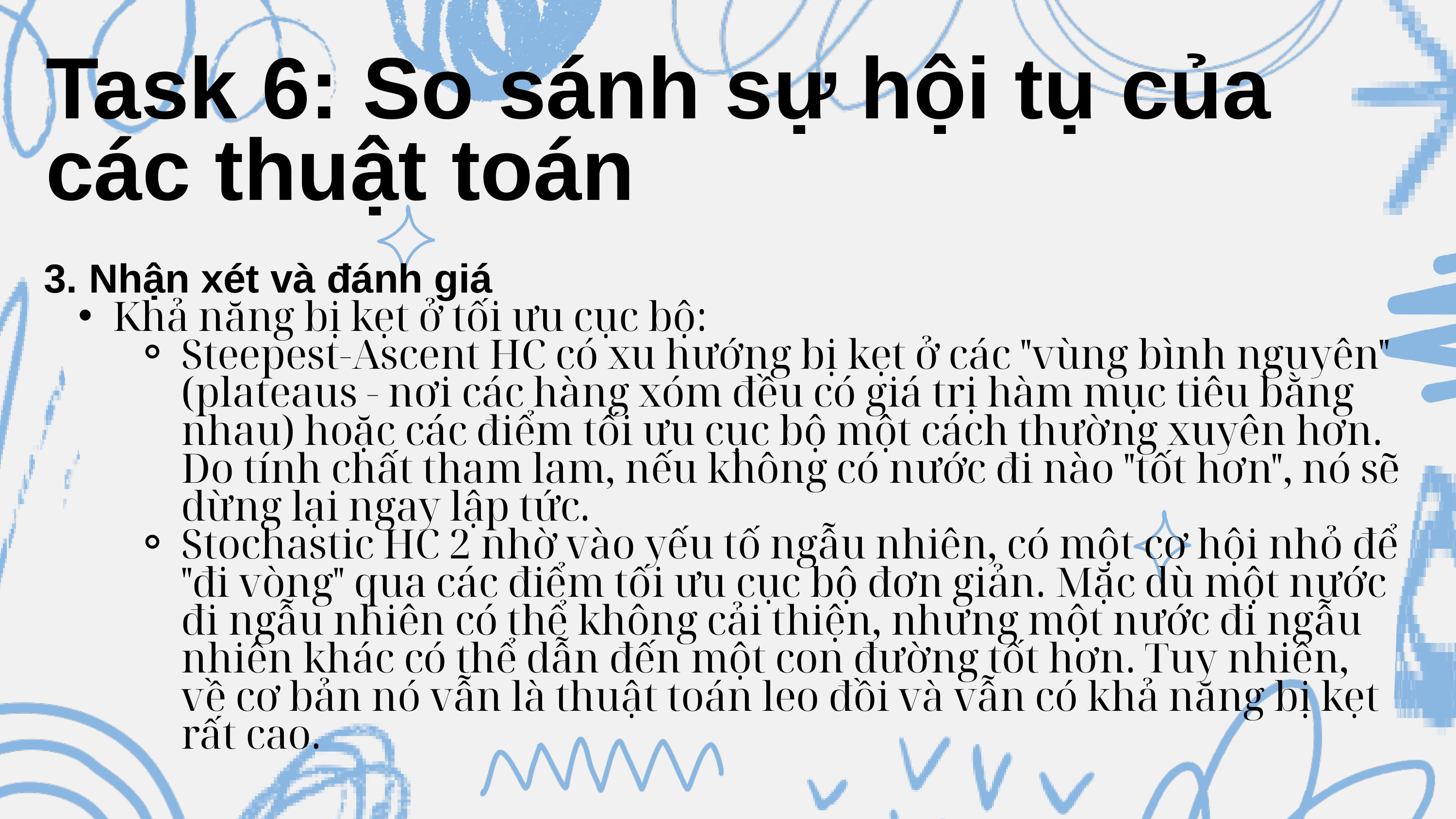

Task 6: So sánh sự hội tụ của các thuật toán

3. Nhận xét và đánh giá
Khả năng bị kẹt ở tối ưu cục bộ:
Steepest-Ascent HC có xu hướng bị kẹt ở các "vùng bình nguyên" (plateaus - nơi các hàng xóm đều có giá trị hàm mục tiêu bằng nhau) hoặc các điểm tối ưu cục bộ một cách thường xuyên hơn. Do tính chất tham lam, nếu không có nước đi nào "tốt hơn", nó sẽ dừng lại ngay lập tức.
Stochastic HC 2 nhờ vào yếu tố ngẫu nhiên, có một cơ hội nhỏ để "đi vòng" qua các điểm tối ưu cục bộ đơn giản. Mặc dù một nước đi ngẫu nhiên có thể không cải thiện, nhưng một nước đi ngẫu nhiên khác có thể dẫn đến một con đường tốt hơn. Tuy nhiên, về cơ bản nó vẫn là thuật toán leo đồi và vẫn có khả năng bị kẹt rất cao.